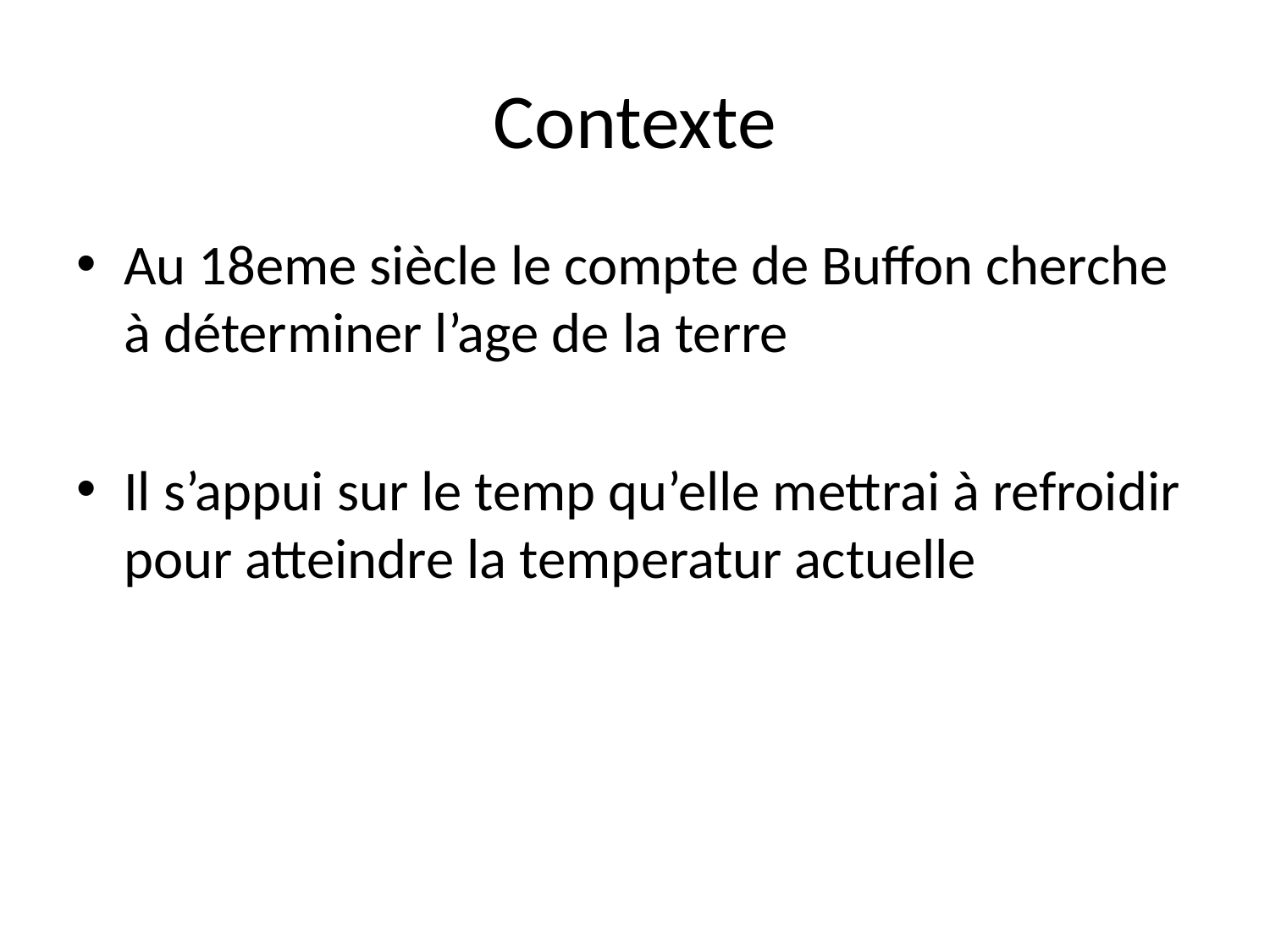

# Contexte
Au 18eme siècle le compte de Buffon cherche à déterminer l’age de la terre

Il s’appui sur le temp qu’elle mettrai à refroidir pour atteindre la temperatur actuelle